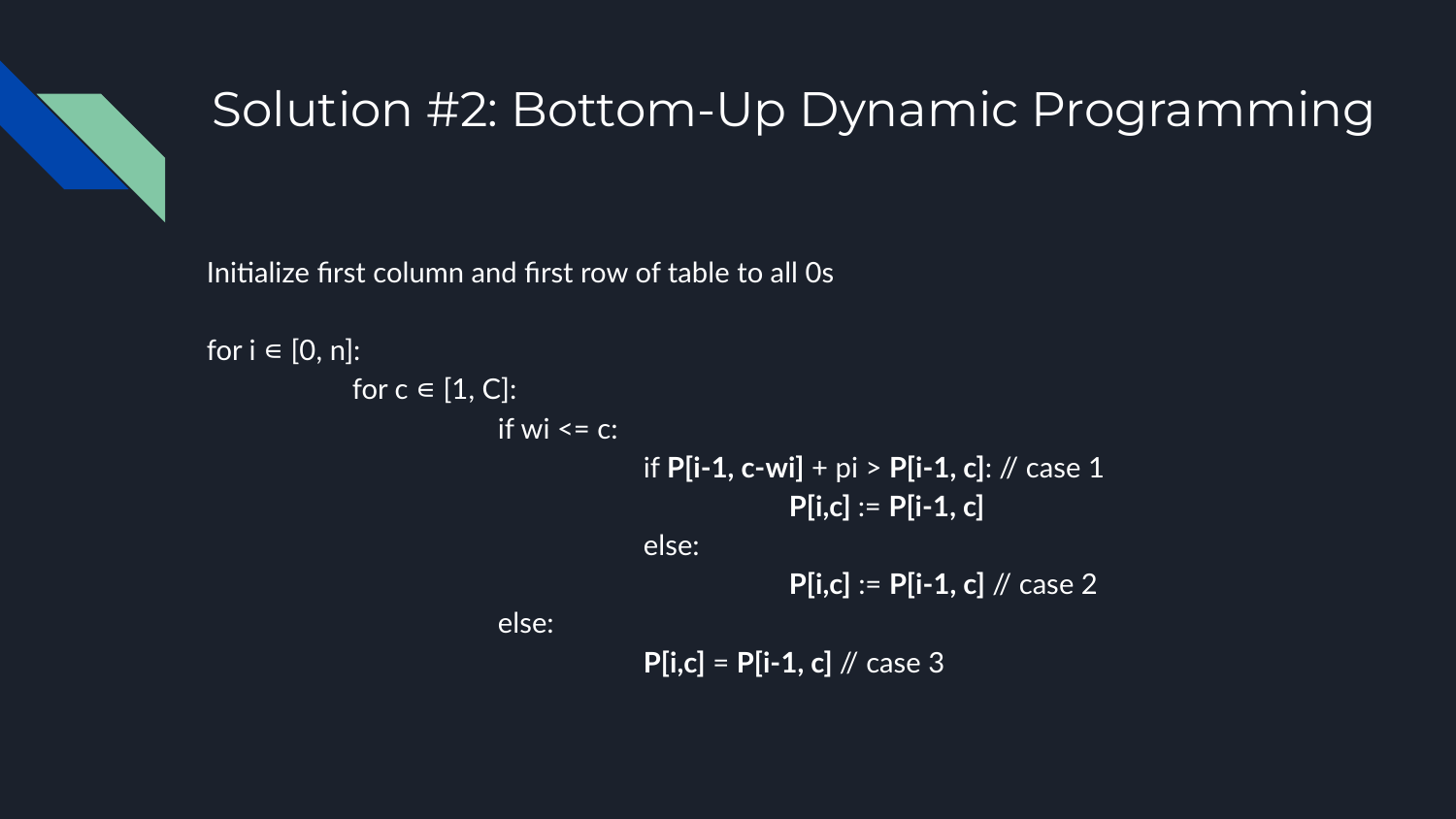

# Solution #2: Bottom-Up Dynamic Programming
Initialize first column and first row of table to all 0s

for i ∊ [0, n]:
	for c ∊ [1, C]:
		if wi <= c:
			if P[i-1, c-wi] + pi > P[i-1, c]: // case 1
				P[i,c] := P[i-1, c]
			else:
				P[i,c] := P[i-1, c] // case 2
		else:
			P[i,c] = P[i-1, c] // case 3